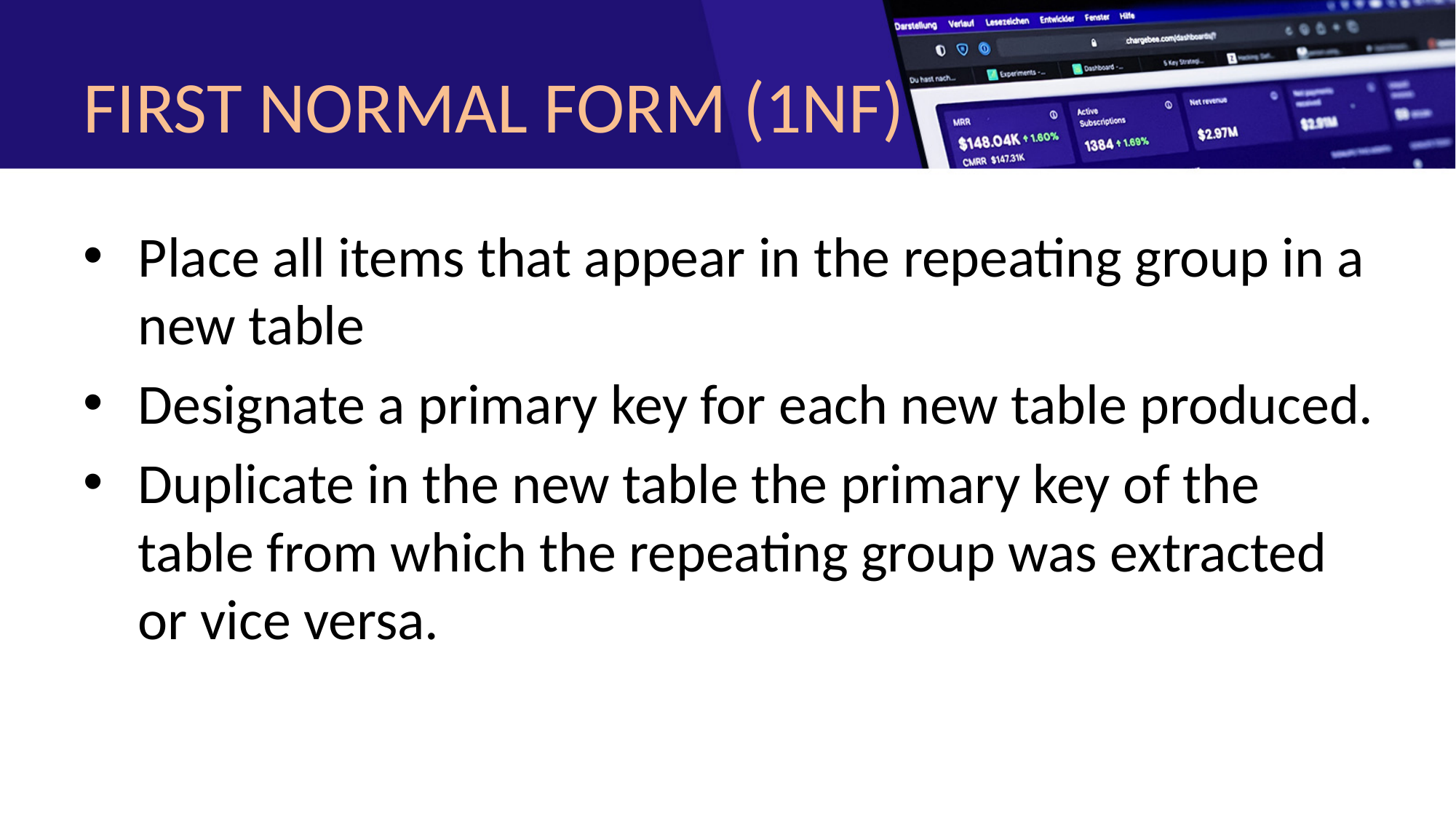

# FIRST NORMAL FORM (1NF)
Place all items that appear in the repeating group in a new table
Designate a primary key for each new table produced.
Duplicate in the new table the primary key of the table from which the repeating group was extracted or vice versa.